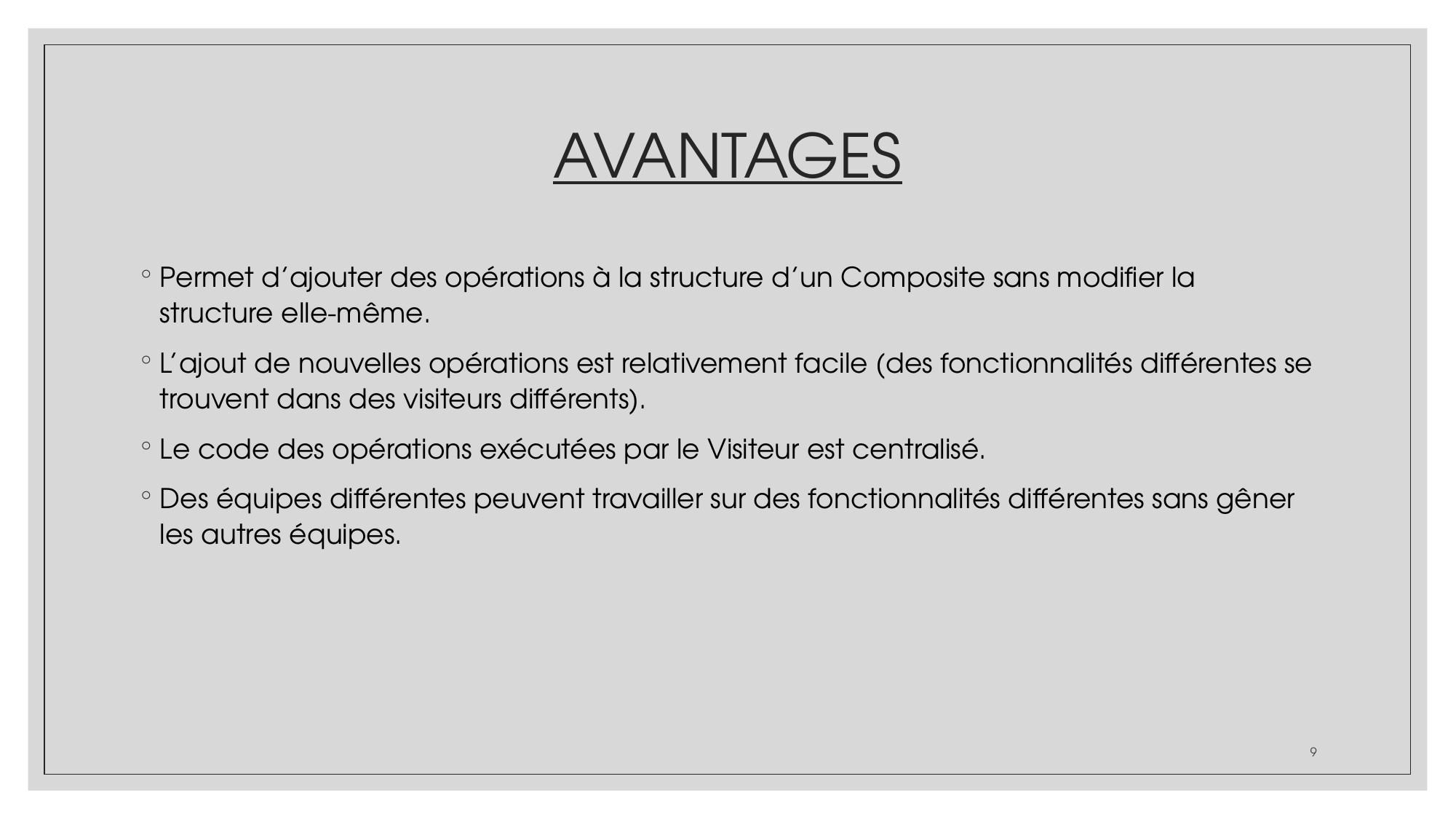

# AVANTAGES
Permet d’ajouter des opérations à la structure d’un Composite sans modifier la structure elle-même.
L’ajout de nouvelles opérations est relativement facile (des fonctionnalités différentes se trouvent dans des visiteurs différents).
Le code des opérations exécutées par le Visiteur est centralisé.
Des équipes différentes peuvent travailler sur des fonctionnalités différentes sans gêner les autres équipes.
9